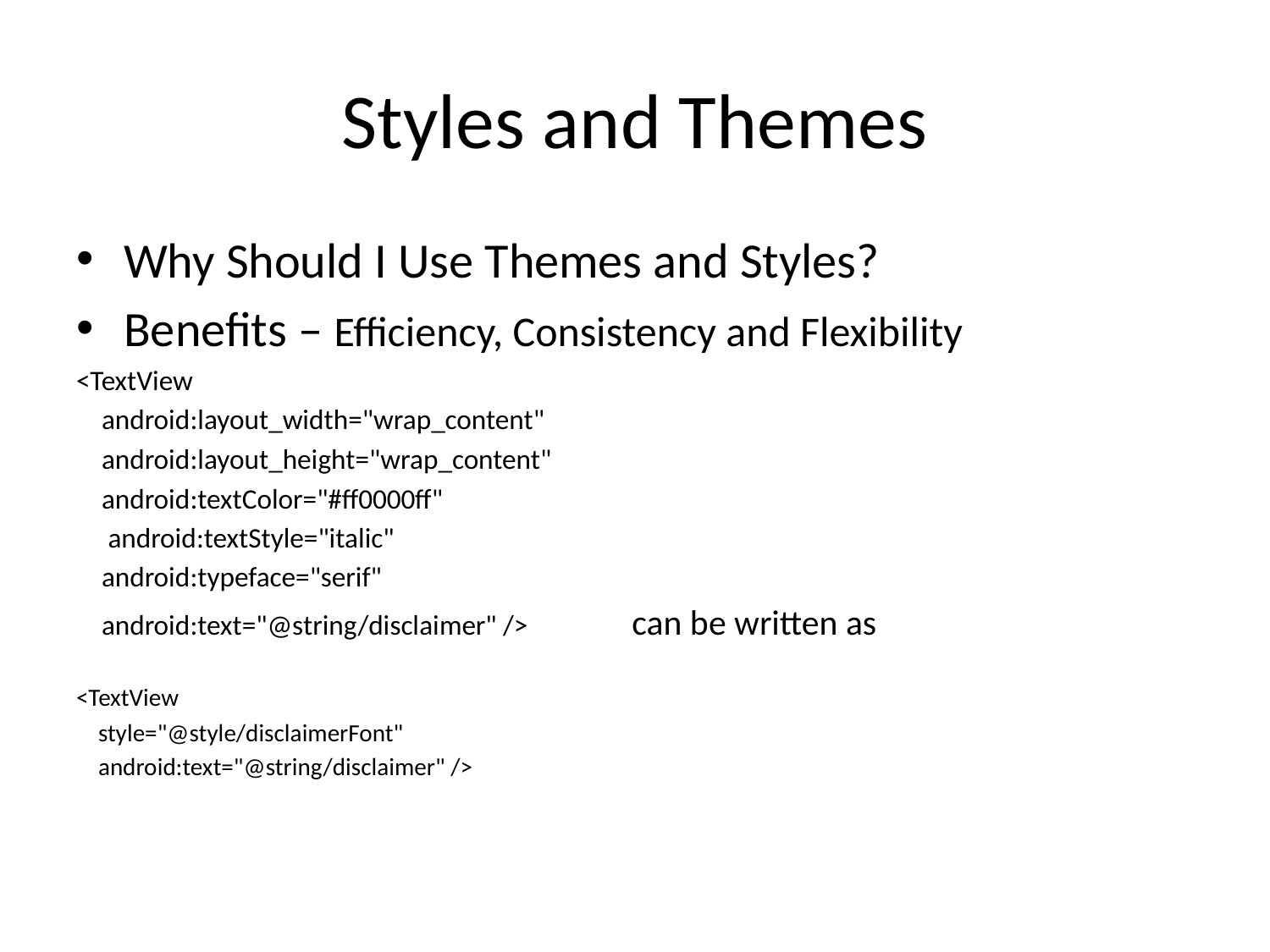

# Styles and Themes
Why Should I Use Themes and Styles?
Benefits – Efficiency, Consistency and Flexibility
<TextView
    android:layout_width="wrap_content"
    android:layout_height="wrap_content"
    android:textColor="#ff0000ff"
     android:textStyle="italic"
    android:typeface="serif"
    android:text="@string/disclaimer" />	can be written as

<TextView
    style="@style/disclaimerFont"
    android:text="@string/disclaimer" />